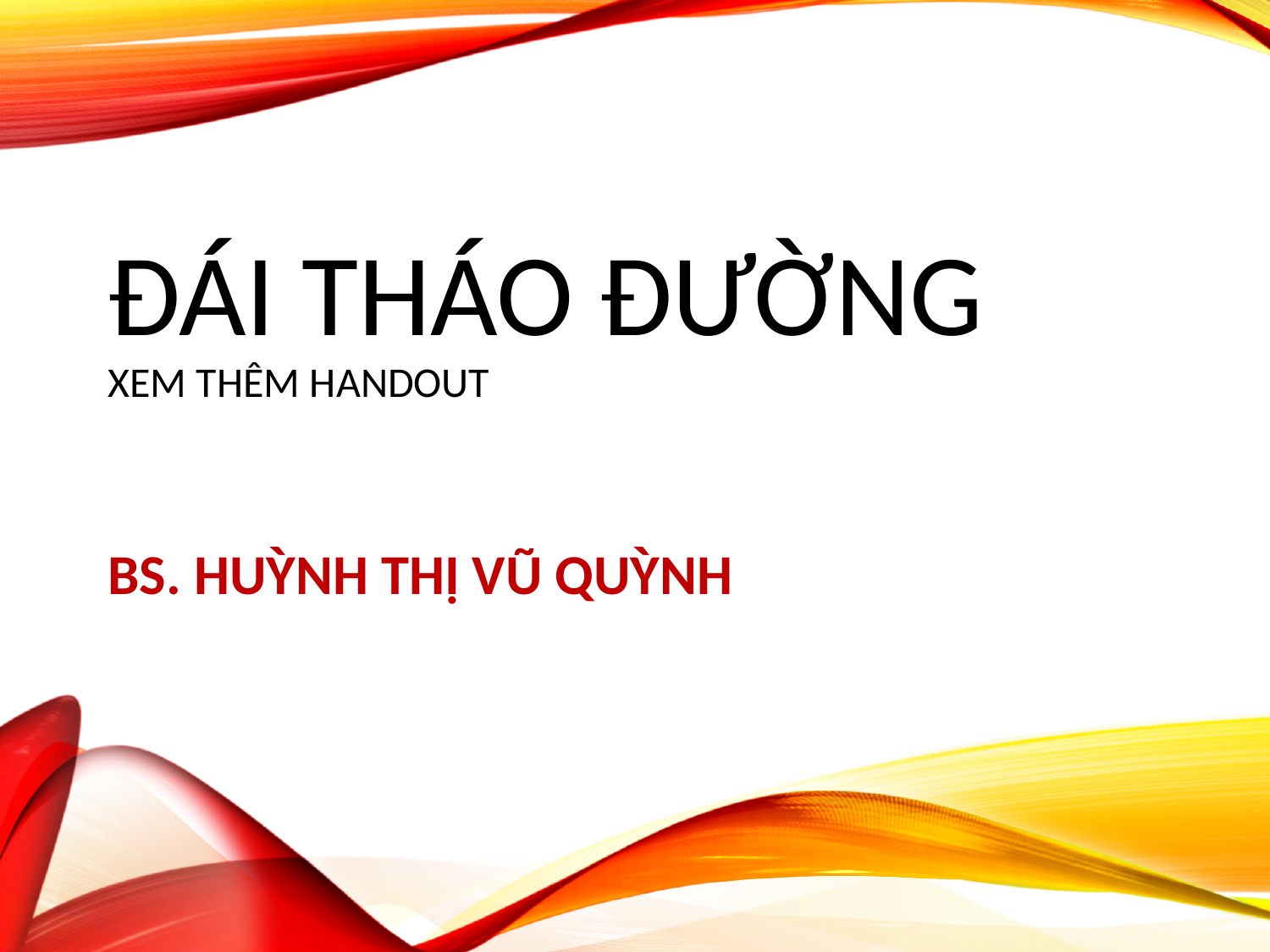

# ĐÁI THÁO ĐƯỜNG xem thêm handout
BS. HUỲNH THỊ VŨ QUỲNH